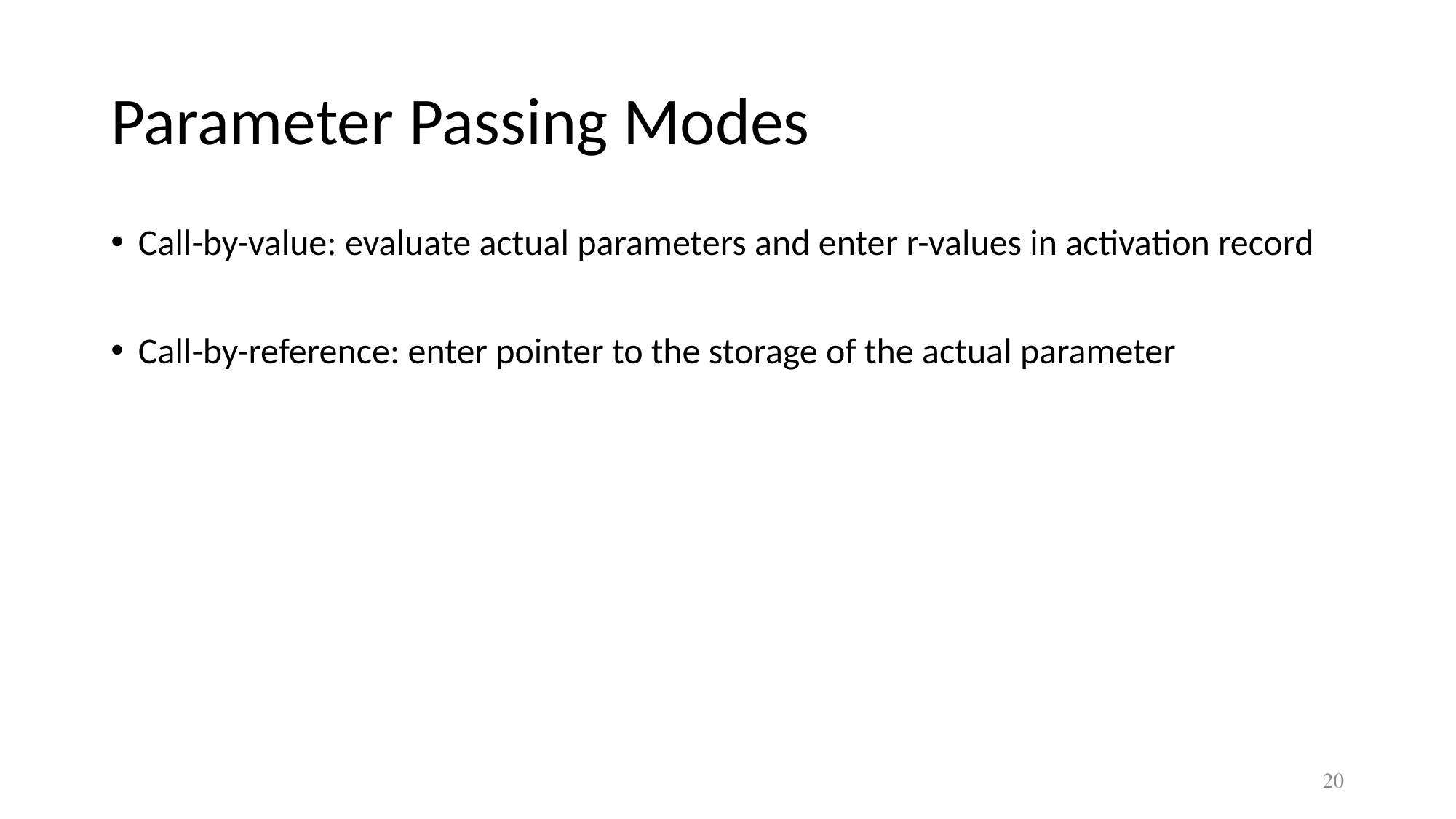

# Parameter Passing Modes
Call-by-value: evaluate actual parameters and enter r-values in activation record

Call-by-reference: enter pointer to the storage of the actual parameter

20